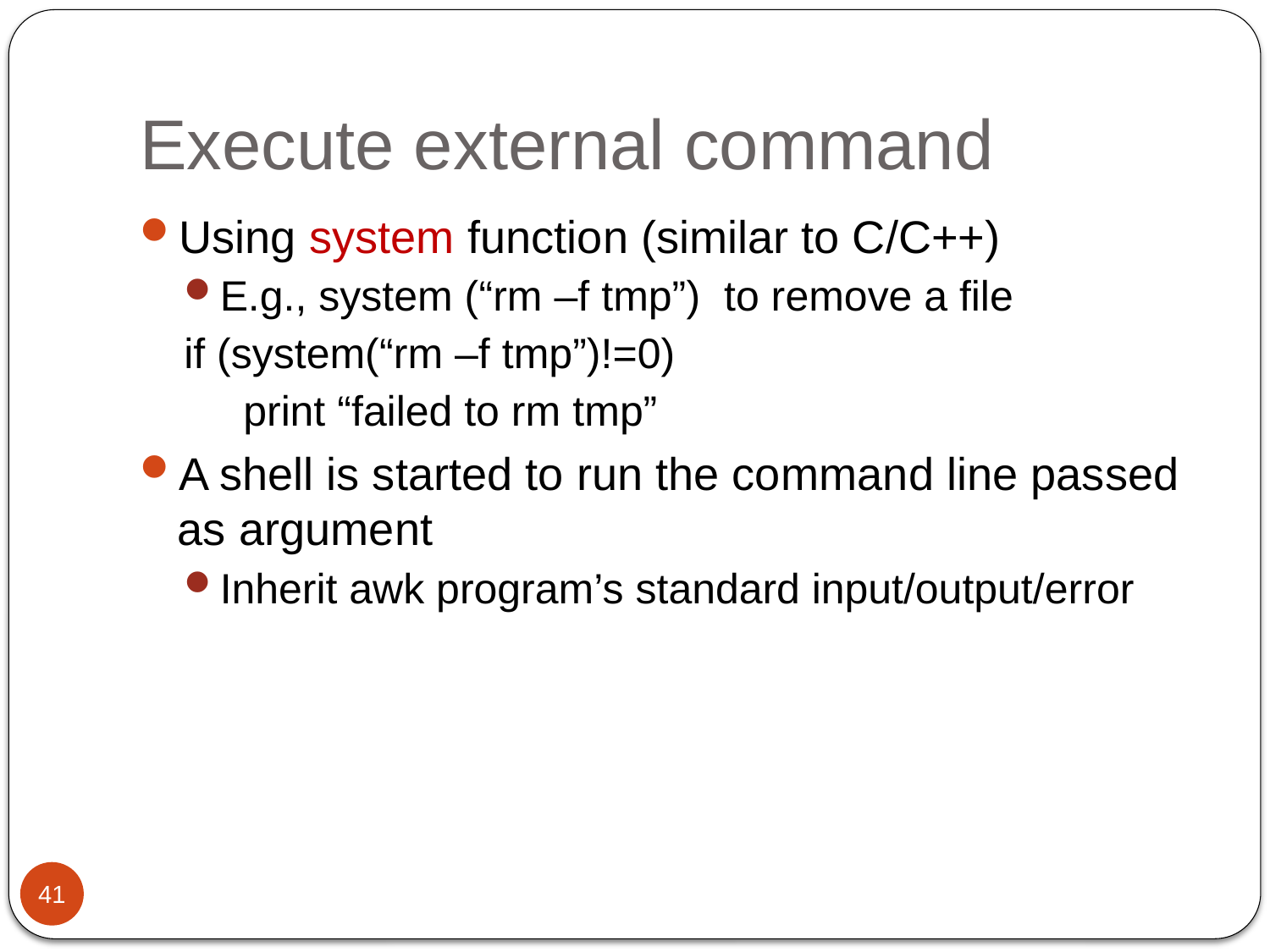

# Execute external command
Using system function (similar to C/C++)
E.g., system (“rm –f tmp”)  to remove a file
if (system(“rm –f tmp”)!=0)
     print “failed to rm tmp”
A shell is started to run the command line passed as argument
Inherit awk program’s standard input/output/error
41